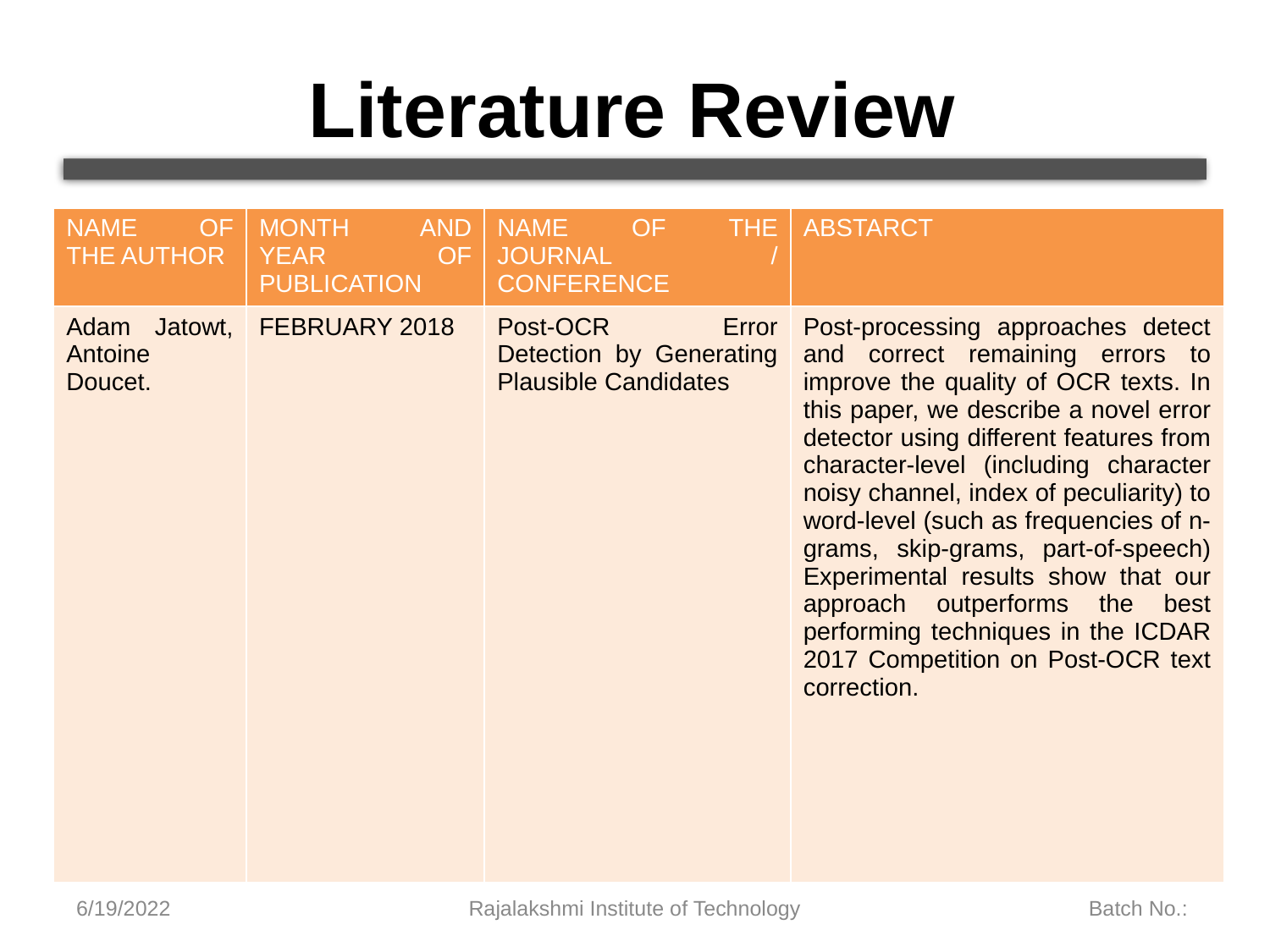

# Literature Review

| NAME OF THE AUTHOR | MONTH AND YEAR OF PUBLICATION | NAME OF THE JOURNAL / CONFERENCE | ABSTARCT |
| --- | --- | --- | --- |
| Adam Jatowt, Antoine Doucet. | FEBRUARY 2018 | Post-OCR Error Detection by Generating Plausible Candidates | Post-processing approaches detect and correct remaining errors to improve the quality of OCR texts. In this paper, we describe a novel error detector using different features from character-level (including character noisy channel, index of peculiarity) to word-level (such as frequencies of n-grams, skip-grams, part-of-speech) Experimental results show that our approach outperforms the best performing techniques in the ICDAR 2017 Competition on Post-OCR text correction. |
6/19/2022
Rajalakshmi Institute of Technology
Batch No.: